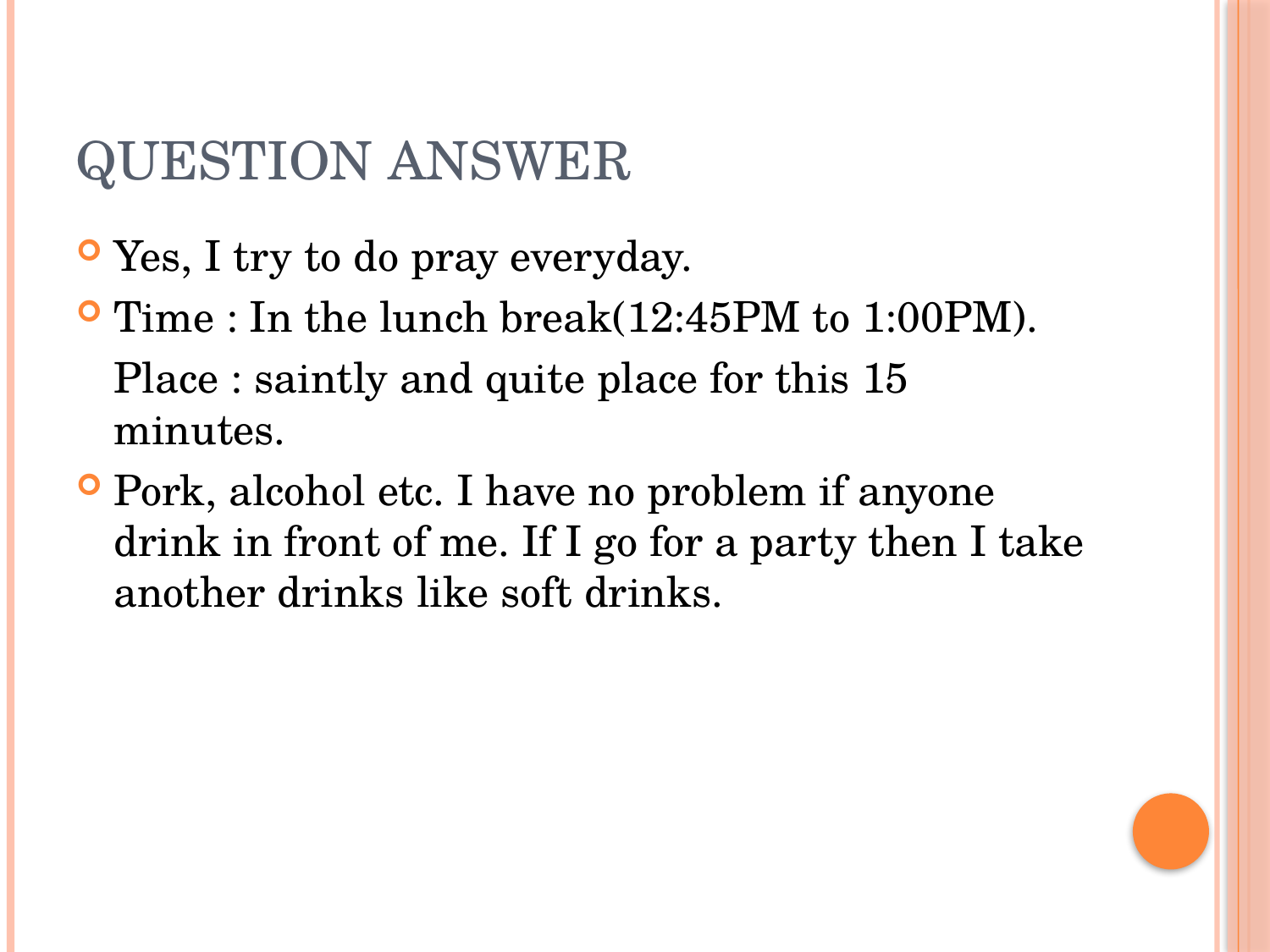

# Question Answer
Yes, I try to do pray everyday.
Time : In the lunch break(12:45PM to 1:00PM).
	Place : saintly and quite place for this 15 minutes.
Pork, alcohol etc. I have no problem if anyone drink in front of me. If I go for a party then I take another drinks like soft drinks.